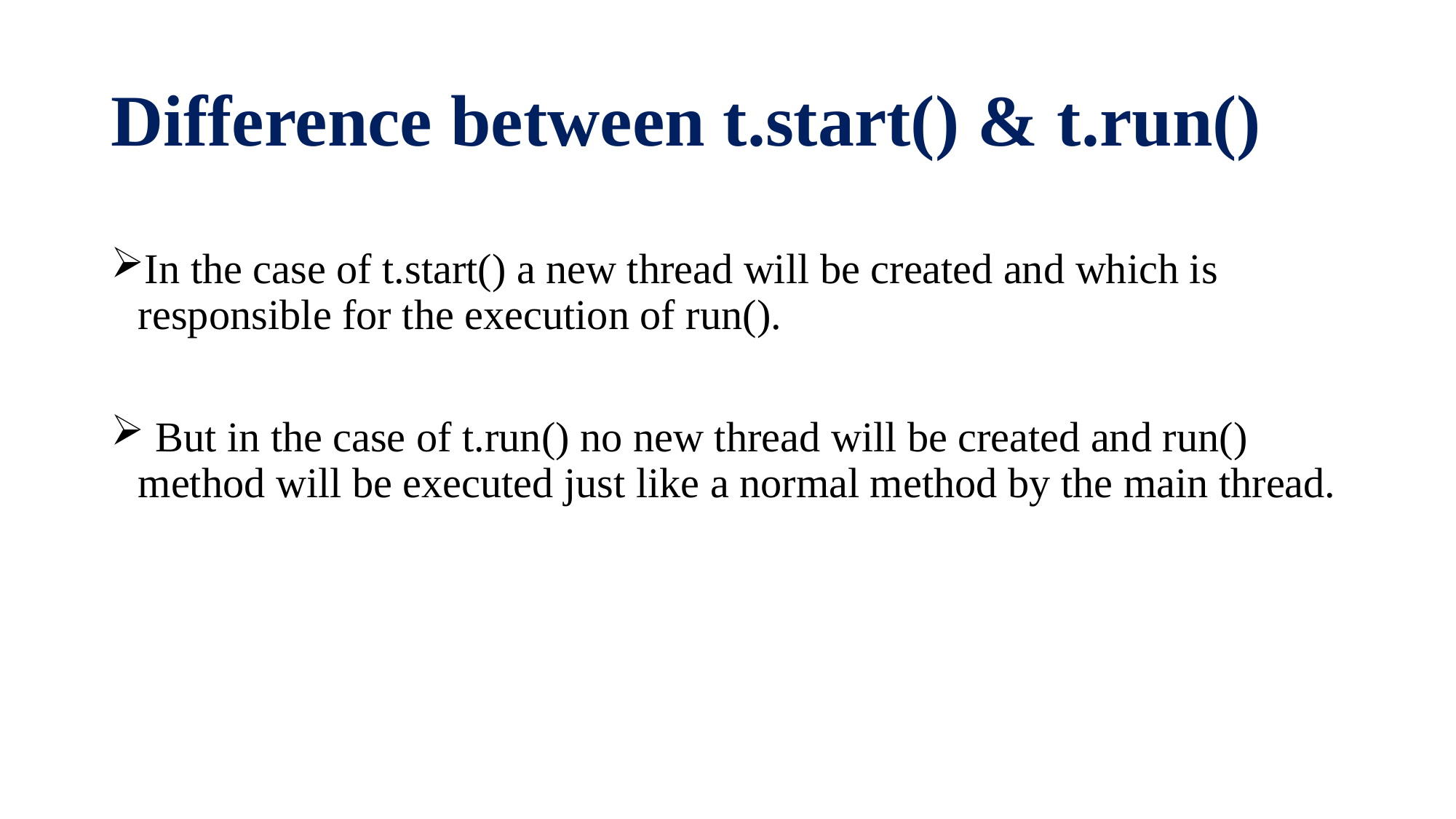

# Difference between t.start() & t.run()
In the case of t.start() a new thread will be created and which is responsible for the execution of run().

 But in the case of t.run() no new thread will be created and run() method will be executed just like a normal method by the main thread.